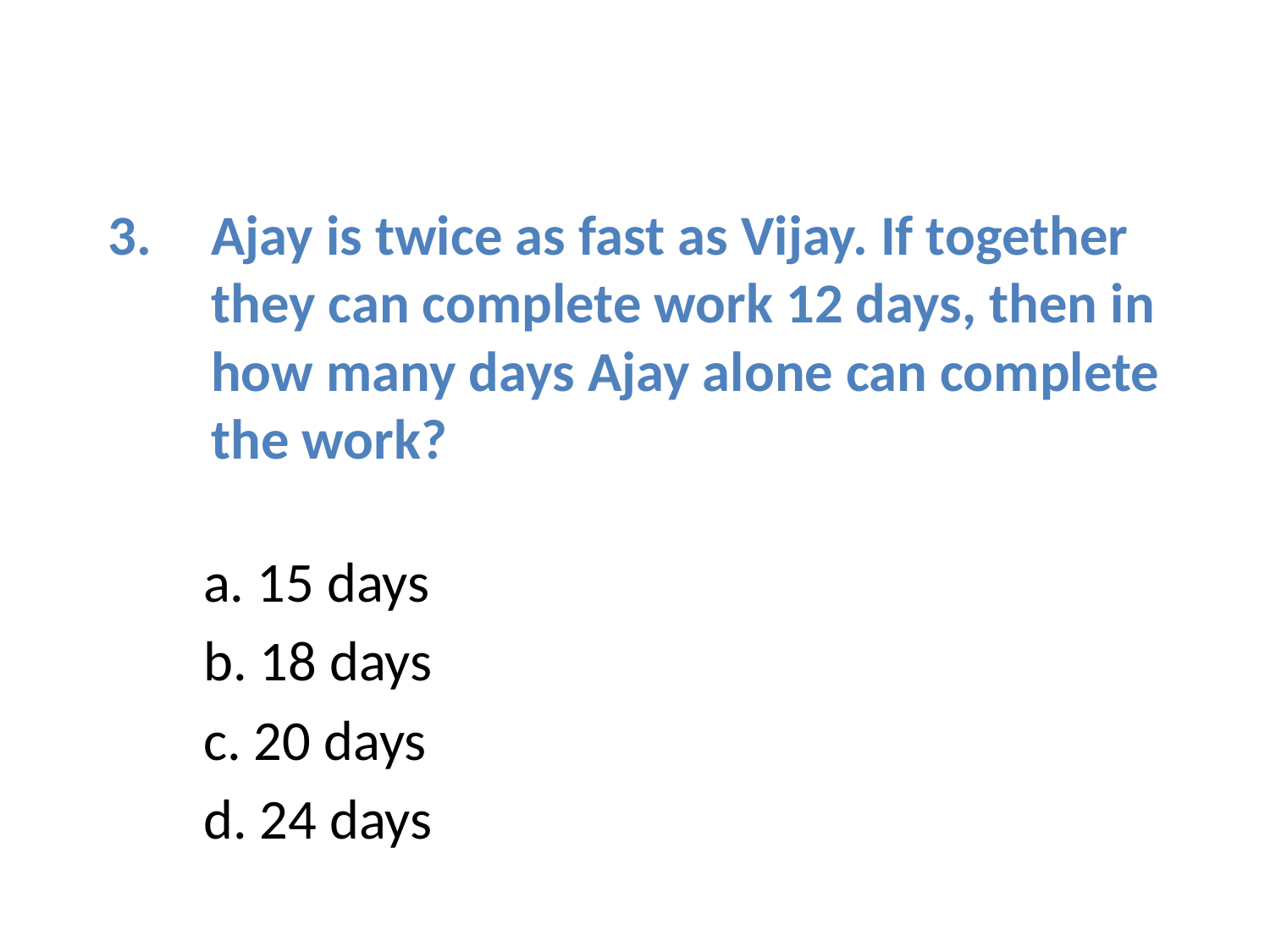

# Ajay is twice as fast as Vijay. If together they can complete work 12 days, then in how many days Ajay alone can complete the work?
a. 15 days
b. 18 days
c. 20 days
d. 24 days